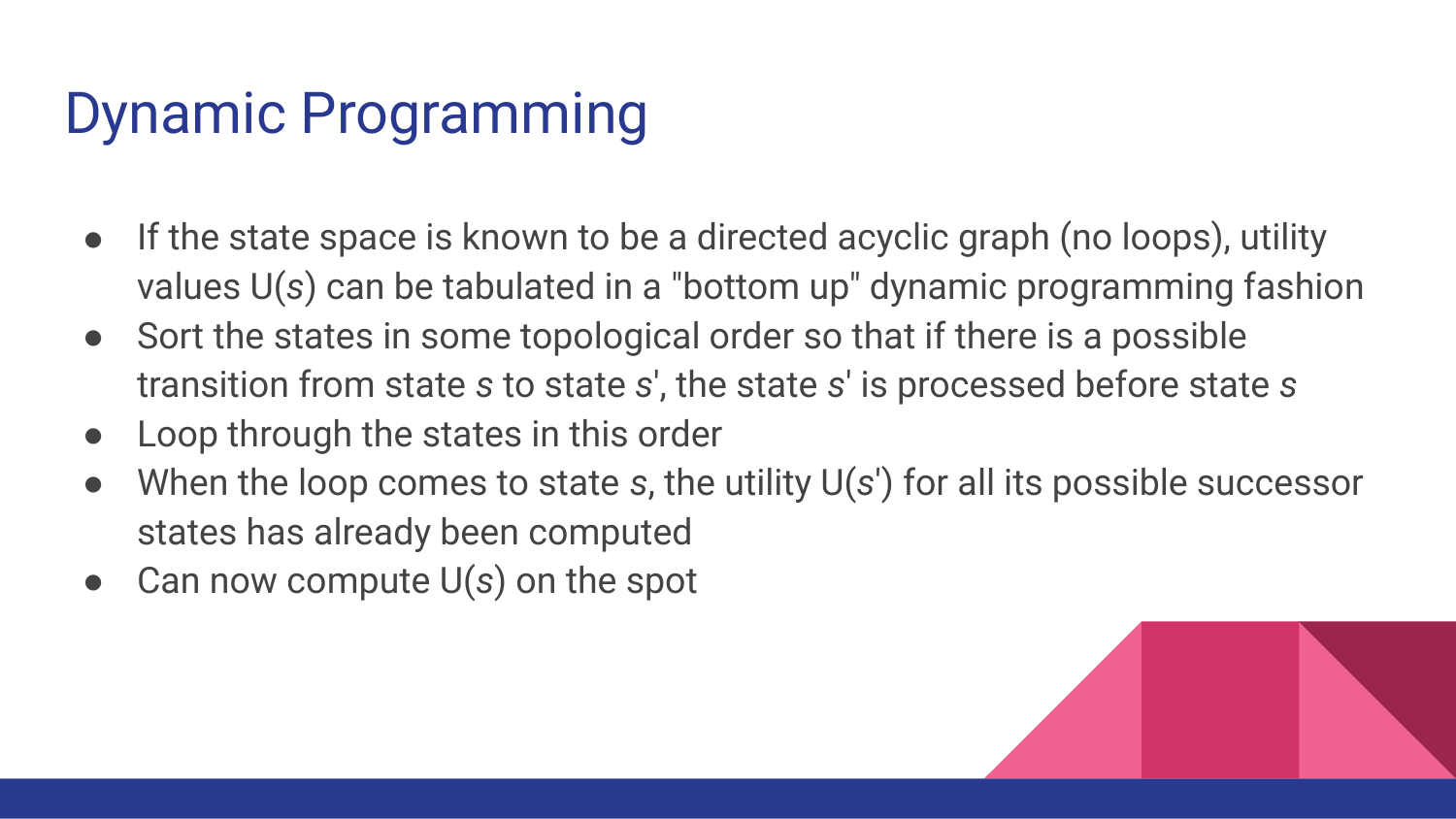

# Dynamic Programming
If the state space is known to be a directed acyclic graph (no loops), utility values U(s) can be tabulated in a "bottom up" dynamic programming fashion
Sort the states in some topological order so that if there is a possible transition from state s to state s', the state s' is processed before state s
Loop through the states in this order
When the loop comes to state s, the utility U(s') for all its possible successor states has already been computed
Can now compute U(s) on the spot